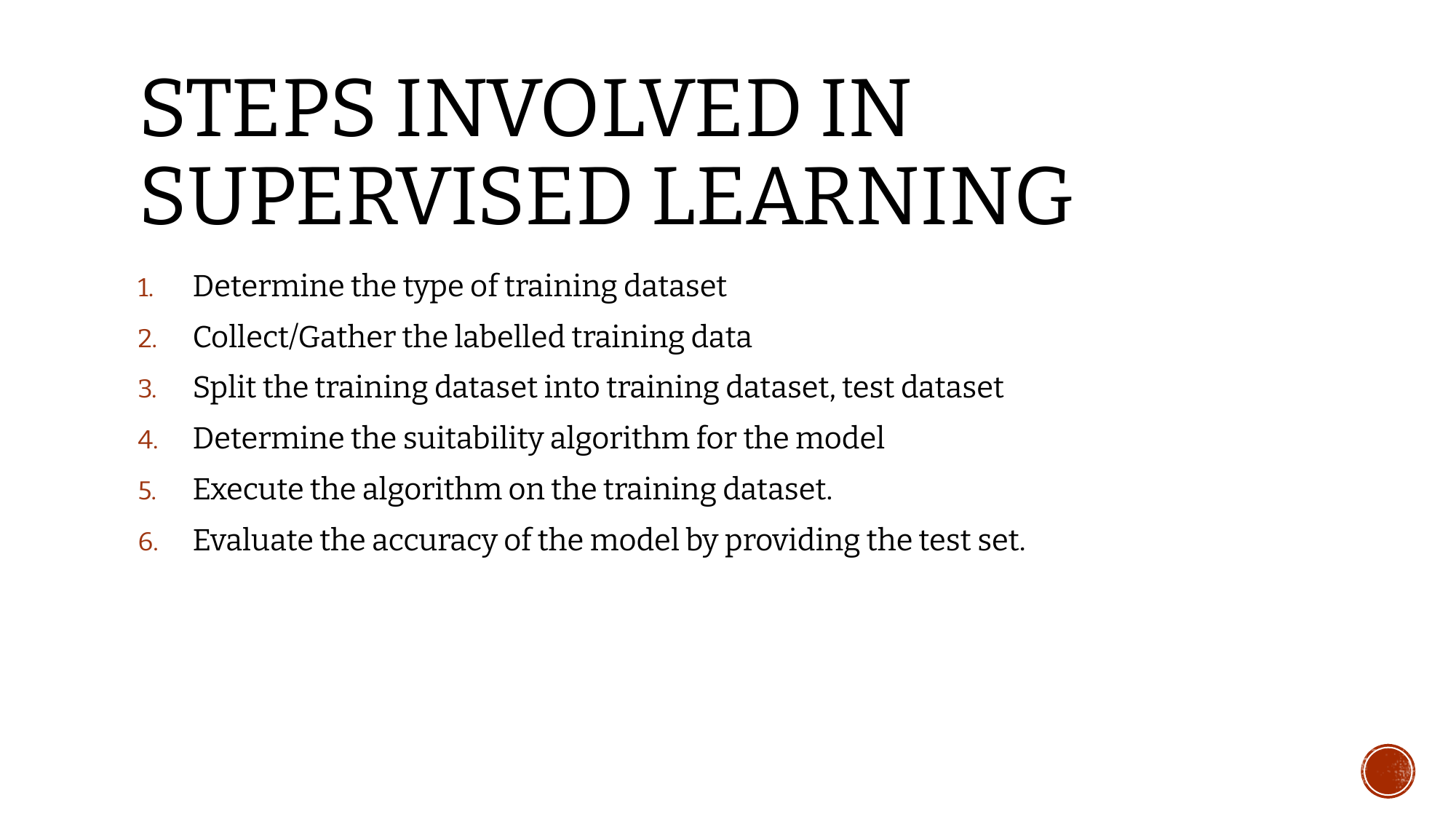

# Steps involved in supervised learning
Determine the type of training dataset
Collect/Gather the labelled training data
Split the training dataset into training dataset, test dataset
Determine the suitability algorithm for the model
Execute the algorithm on the training dataset.
Evaluate the accuracy of the model by providing the test set.